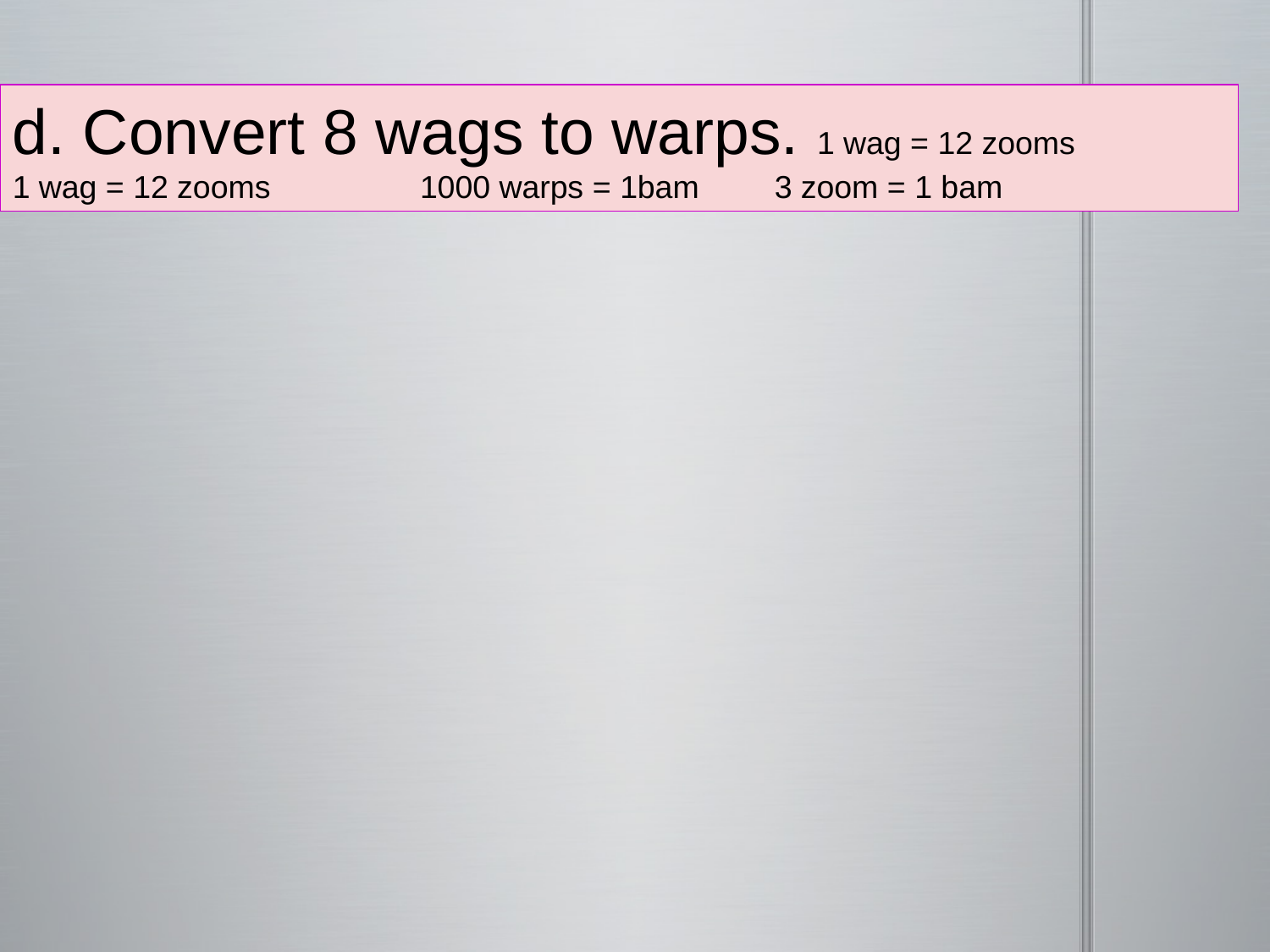

d. Convert 8 wags to warps. 1 wag = 12 zooms
1 wag = 12 zooms	   1000 warps = 1bam	3 zoom = 1 bam